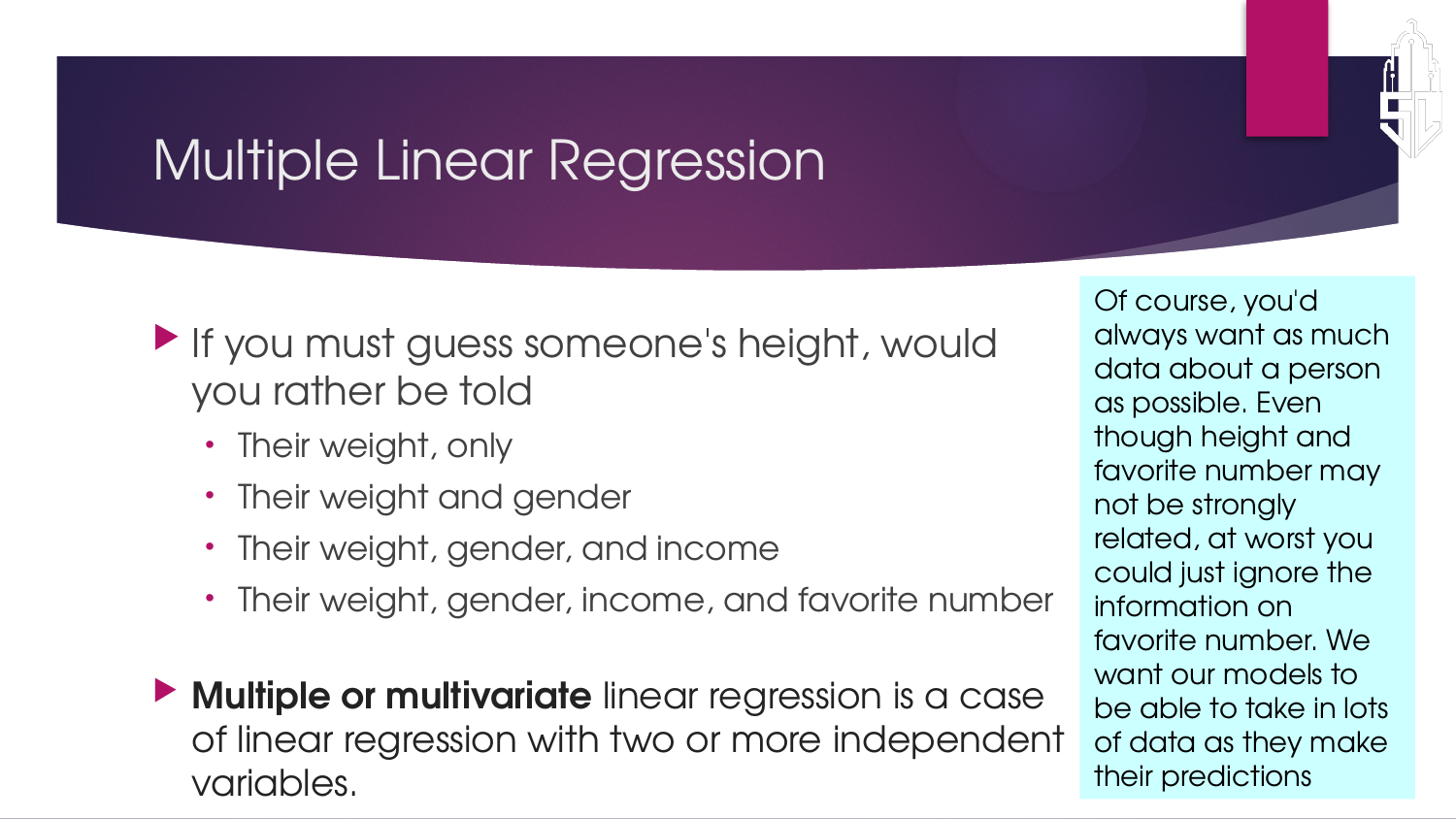

# Multiple Linear Regression
Of course, you'd always want as much data about a person as possible. Even though height and favorite number may not be strongly related, at worst you could just ignore the information on favorite number. We want our models to be able to take in lots of data as they make their predictions
If you must guess someone's height, would you rather be told
Their weight, only
Their weight and gender
Their weight, gender, and income
Their weight, gender, income, and favorite number

Multiple or multivariate linear regression is a case of linear regression with two or more independent variables.